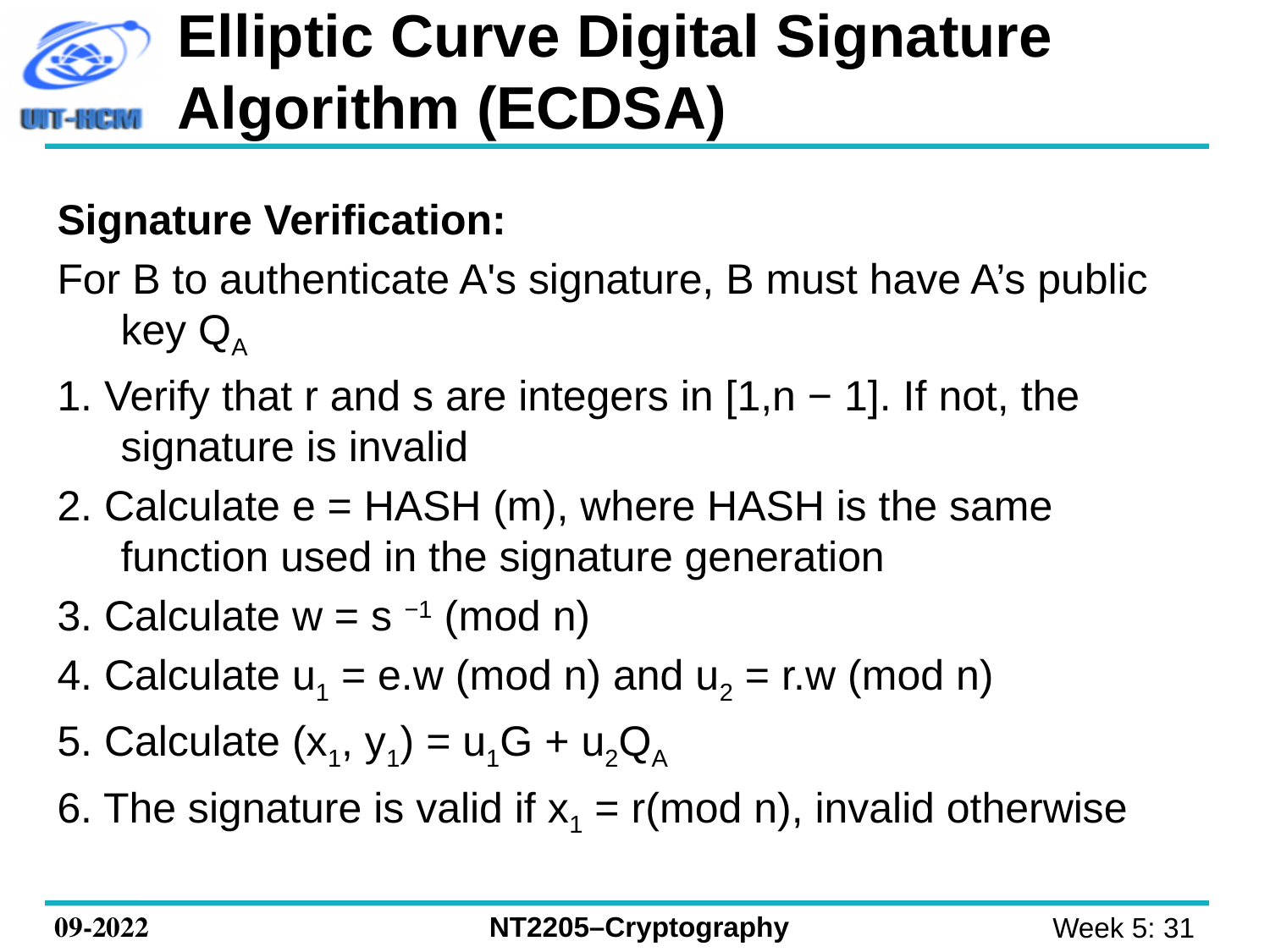

# Elliptic Curve Digital Signature Algorithm (ECDSA)
Signature Verification:
For B to authenticate A's signature, B must have A’s public key QA
1. Verify that r and s are integers in [1,n − 1]. If not, the signature is invalid
2. Calculate e = HASH (m), where HASH is the same function used in the signature generation
3. Calculate w = s −1 (mod n)
4. Calculate u1 = e.w (mod n) and u2 = r.w (mod n)
5. Calculate (x1, y1) = u1G + u2QA
6. The signature is valid if x1 = r(mod n), invalid otherwise